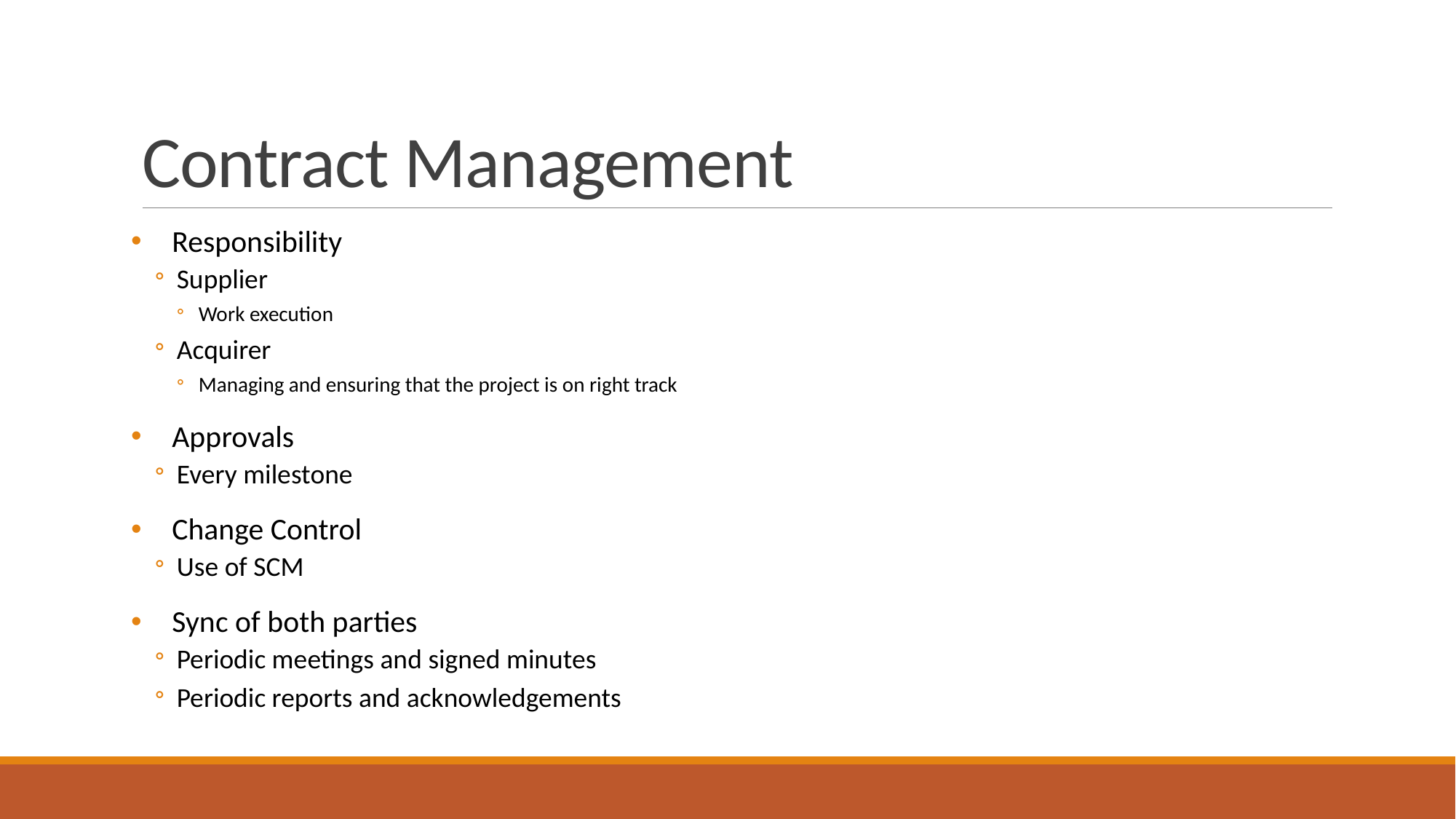

# Contract Management
Responsibility
Supplier
Work execution
Acquirer
Managing and ensuring that the project is on right track
Approvals
Every milestone
Change Control
Use of SCM
Sync of both parties
Periodic meetings and signed minutes
Periodic reports and acknowledgements